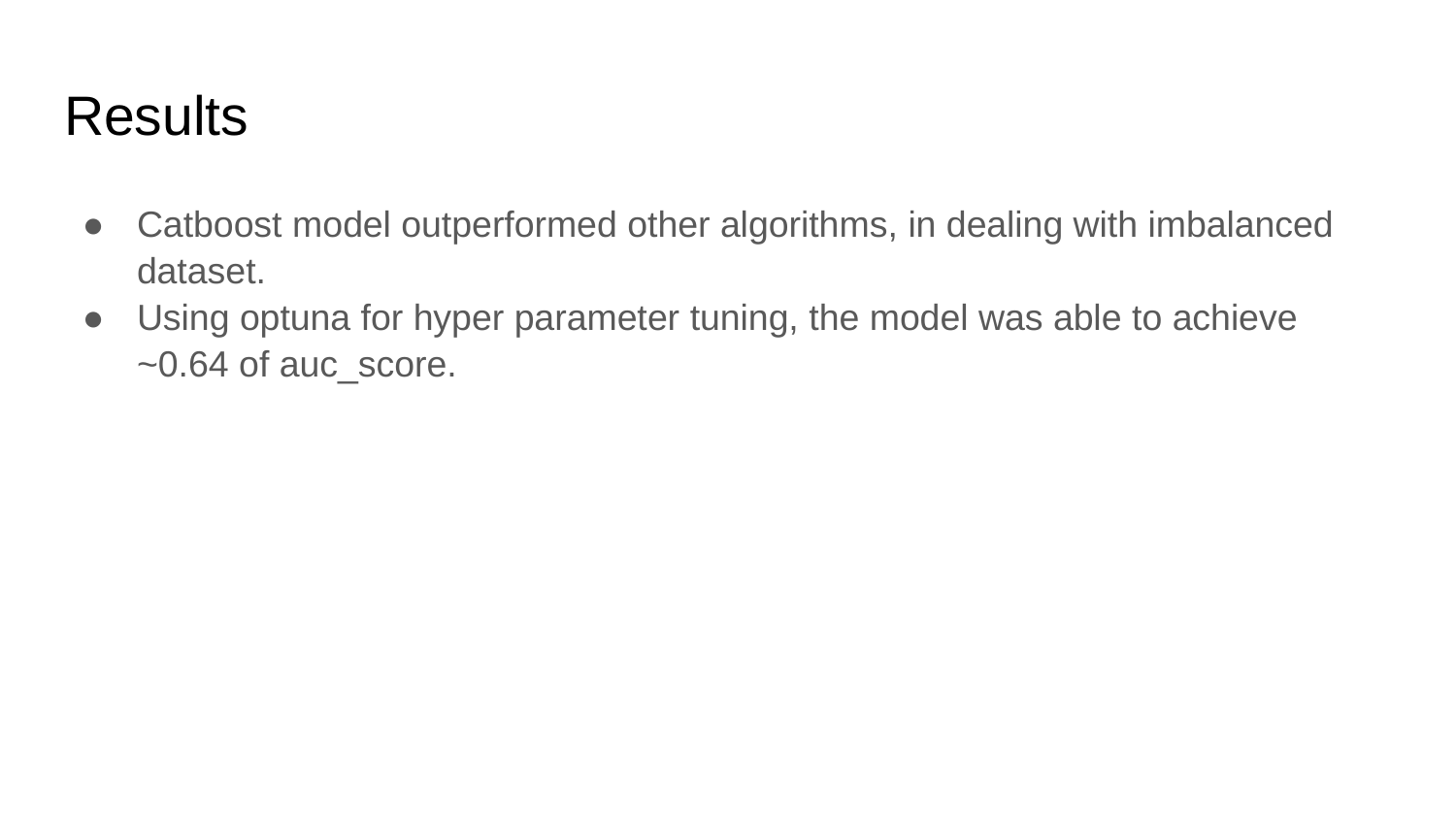

# Results
Catboost model outperformed other algorithms, in dealing with imbalanced dataset.
Using optuna for hyper parameter tuning, the model was able to achieve ~0.64 of auc_score.